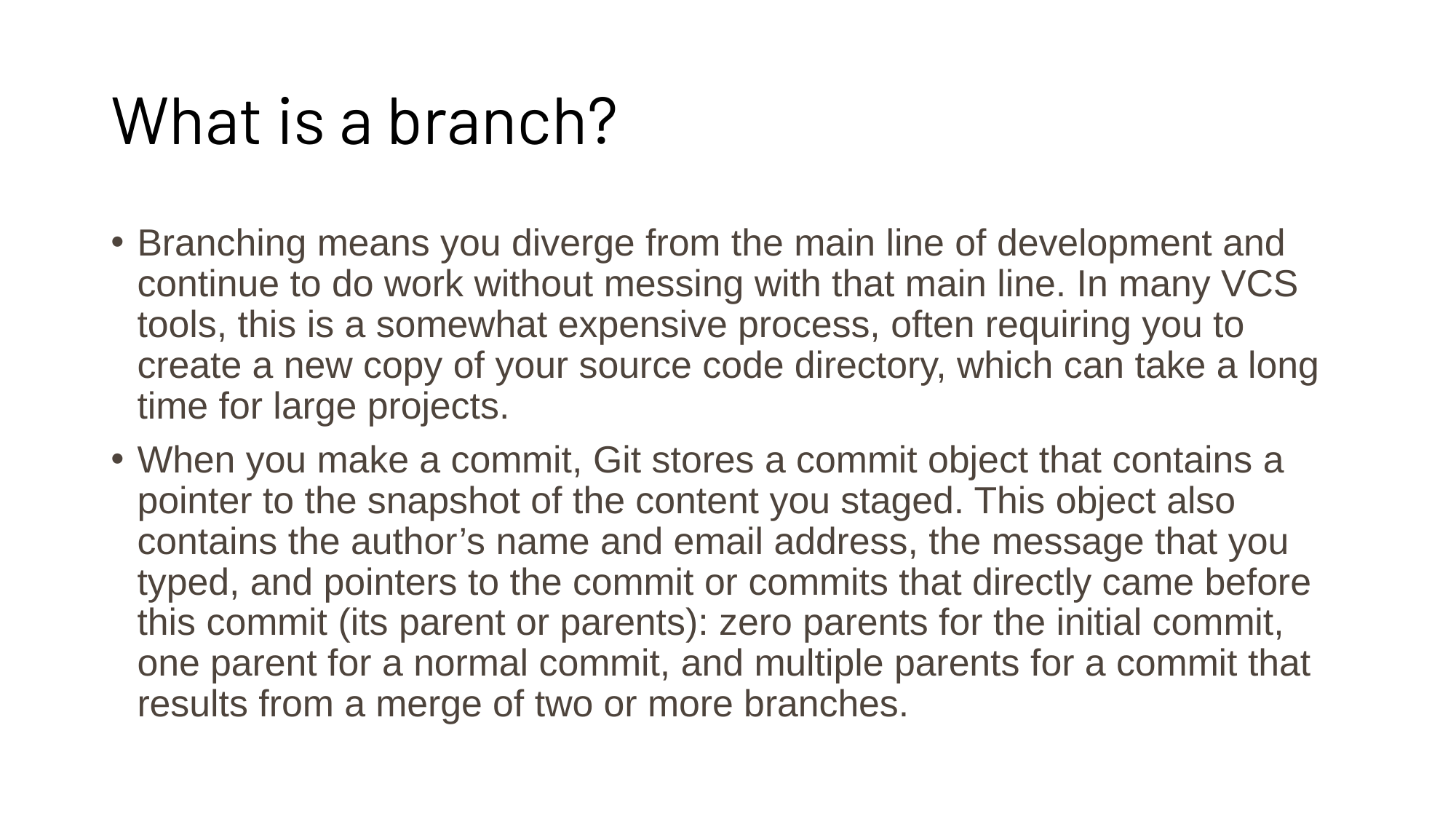

# What is a branch?
Branching means you diverge from the main line of development and continue to do work without messing with that main line. In many VCS tools, this is a somewhat expensive process, often requiring you to create a new copy of your source code directory, which can take a long time for large projects.
When you make a commit, Git stores a commit object that contains a pointer to the snapshot of the content you staged. This object also contains the author’s name and email address, the message that you typed, and pointers to the commit or commits that directly came before this commit (its parent or parents): zero parents for the initial commit, one parent for a normal commit, and multiple parents for a commit that results from a merge of two or more branches.